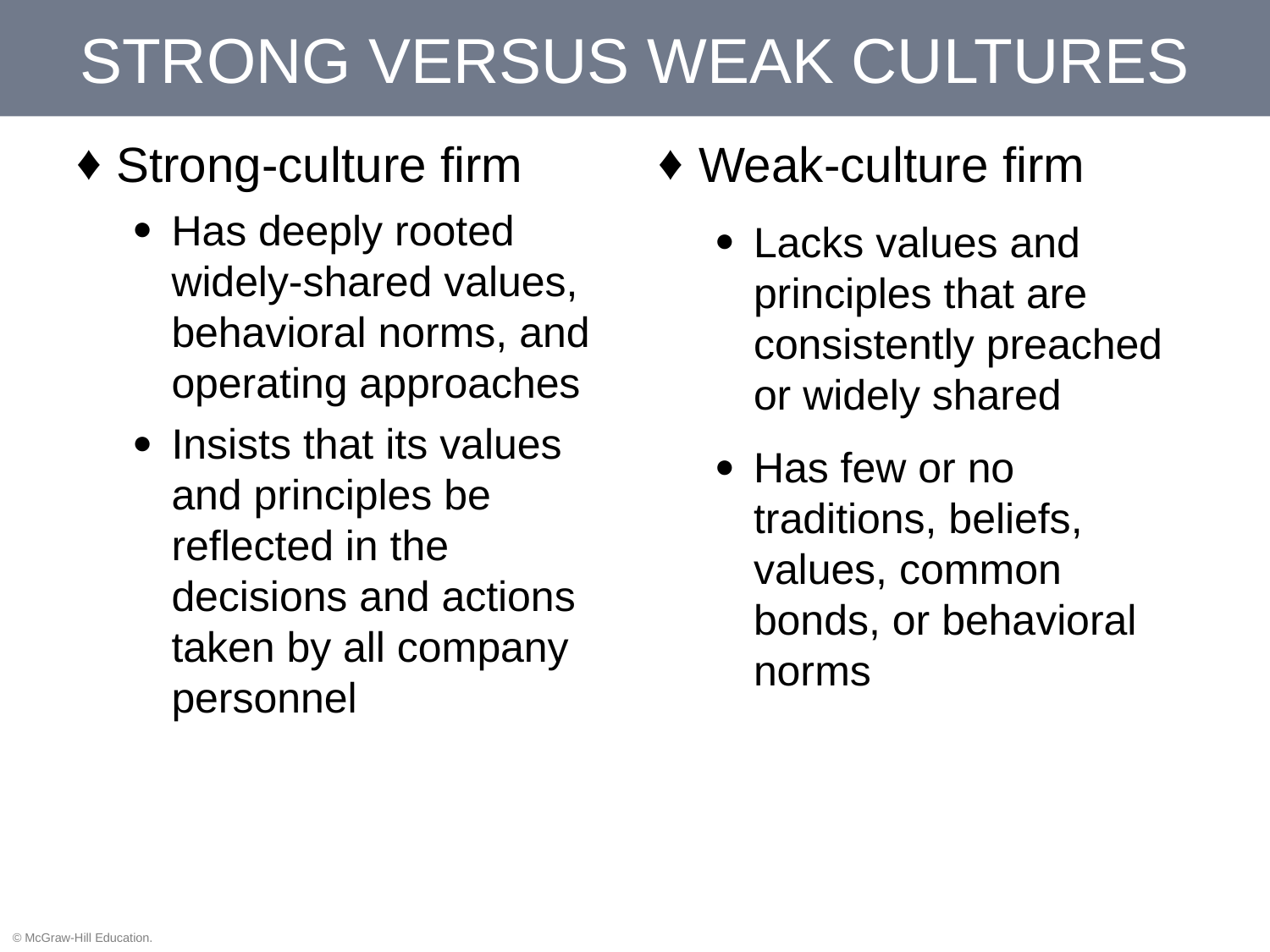

# STRONG VERSUS WEAK CULTURES
Strong-culture firm
Has deeply rooted widely-shared values, behavioral norms, and operating approaches
Insists that its values and principles be reflected in the decisions and actions taken by all company personnel
Weak-culture firm
Lacks values and principles that are consistently preached or widely shared
Has few or no traditions, beliefs, values, common bonds, or behavioral norms